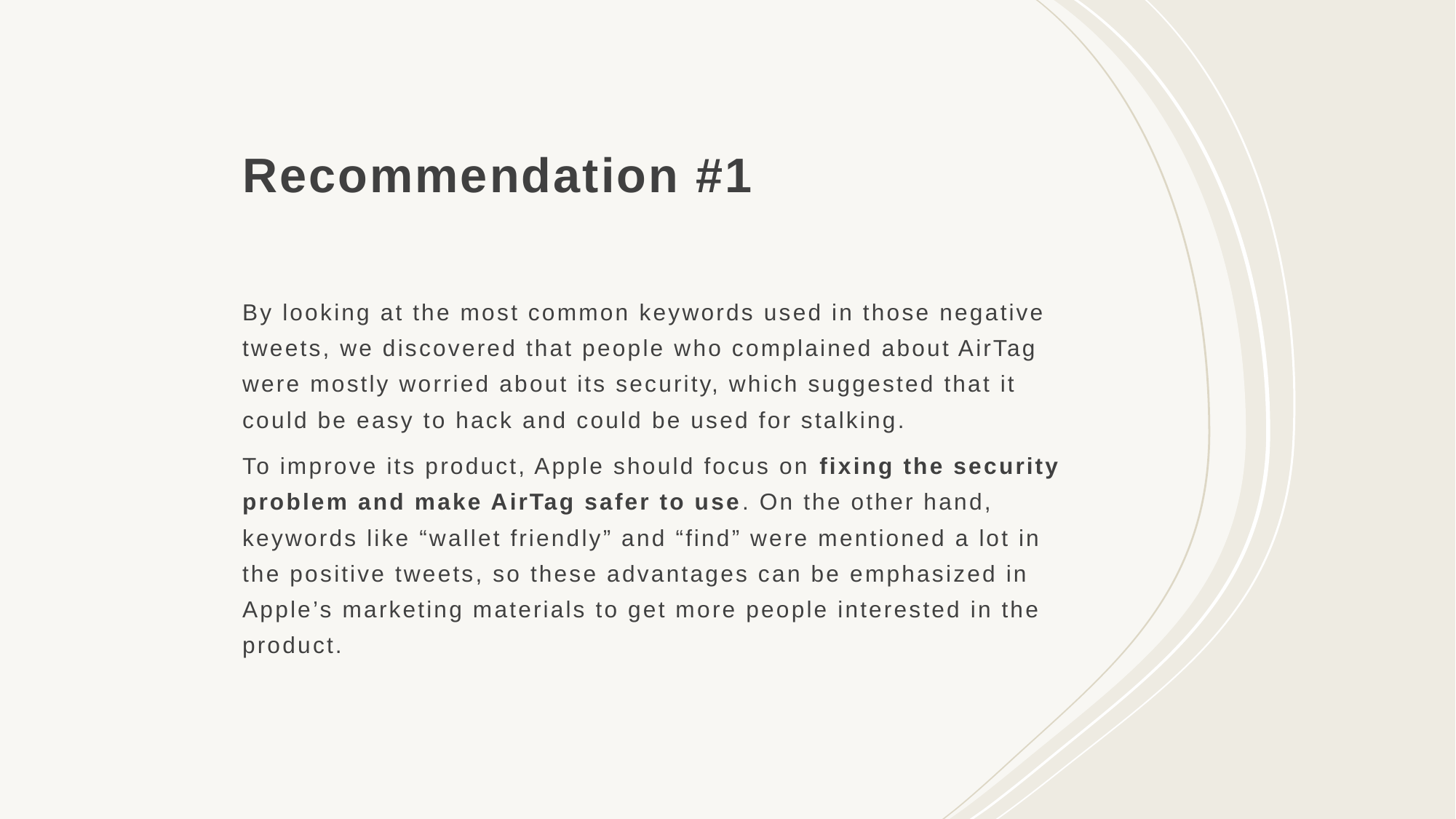

# Recommendation #1
By looking at the most common keywords used in those negative tweets, we discovered that people who complained about AirTag were mostly worried about its security, which suggested that it could be easy to hack and could be used for stalking.
To improve its product, Apple should focus on fixing the security problem and make AirTag safer to use. On the other hand, keywords like “wallet friendly” and “find” were mentioned a lot in the positive tweets, so these advantages can be emphasized in Apple’s marketing materials to get more people interested in the product.